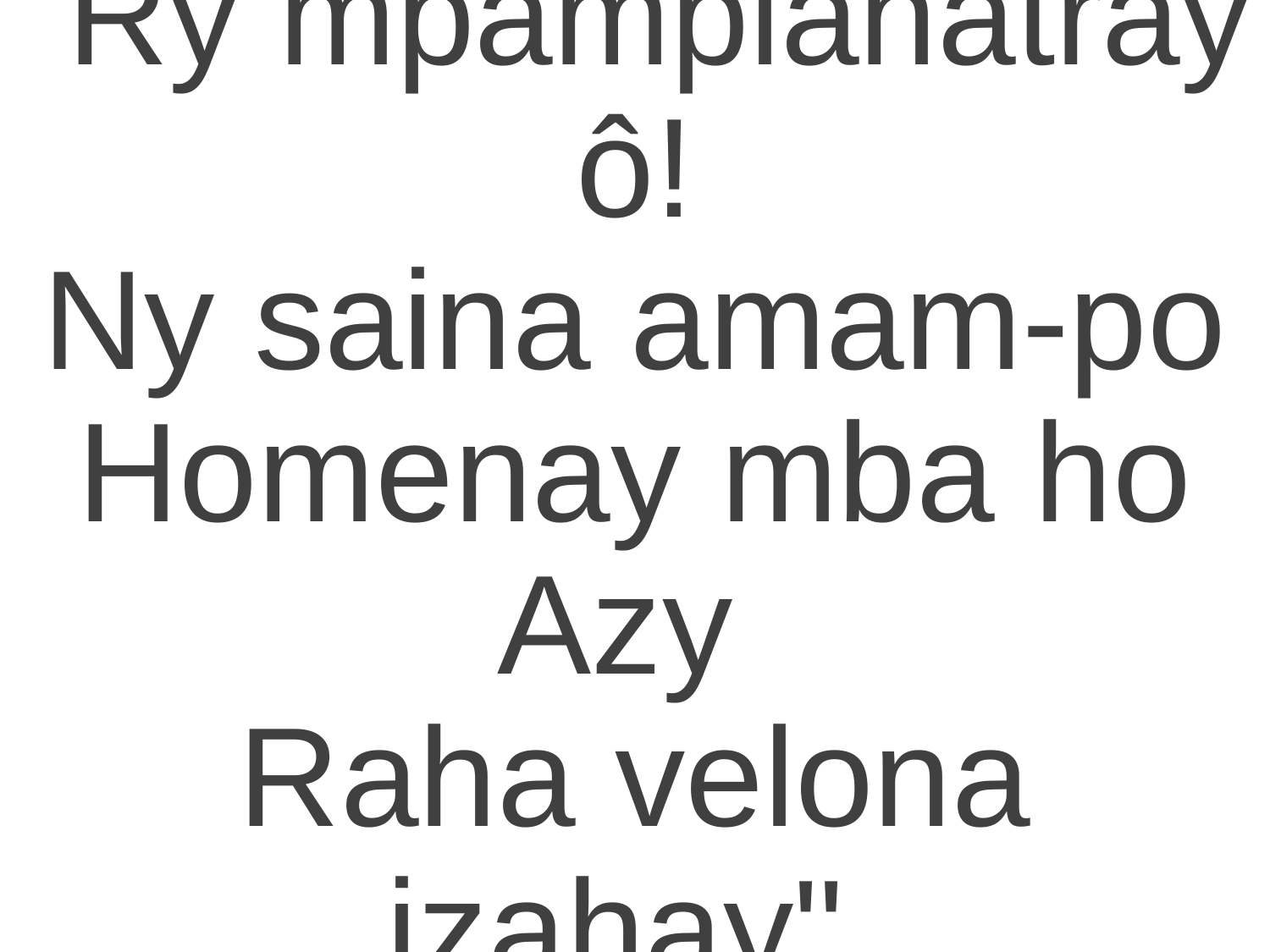

"Ry mpampianatray ô!
Ny saina amam-po
Homenay mba ho Azy
Raha velona izahay".